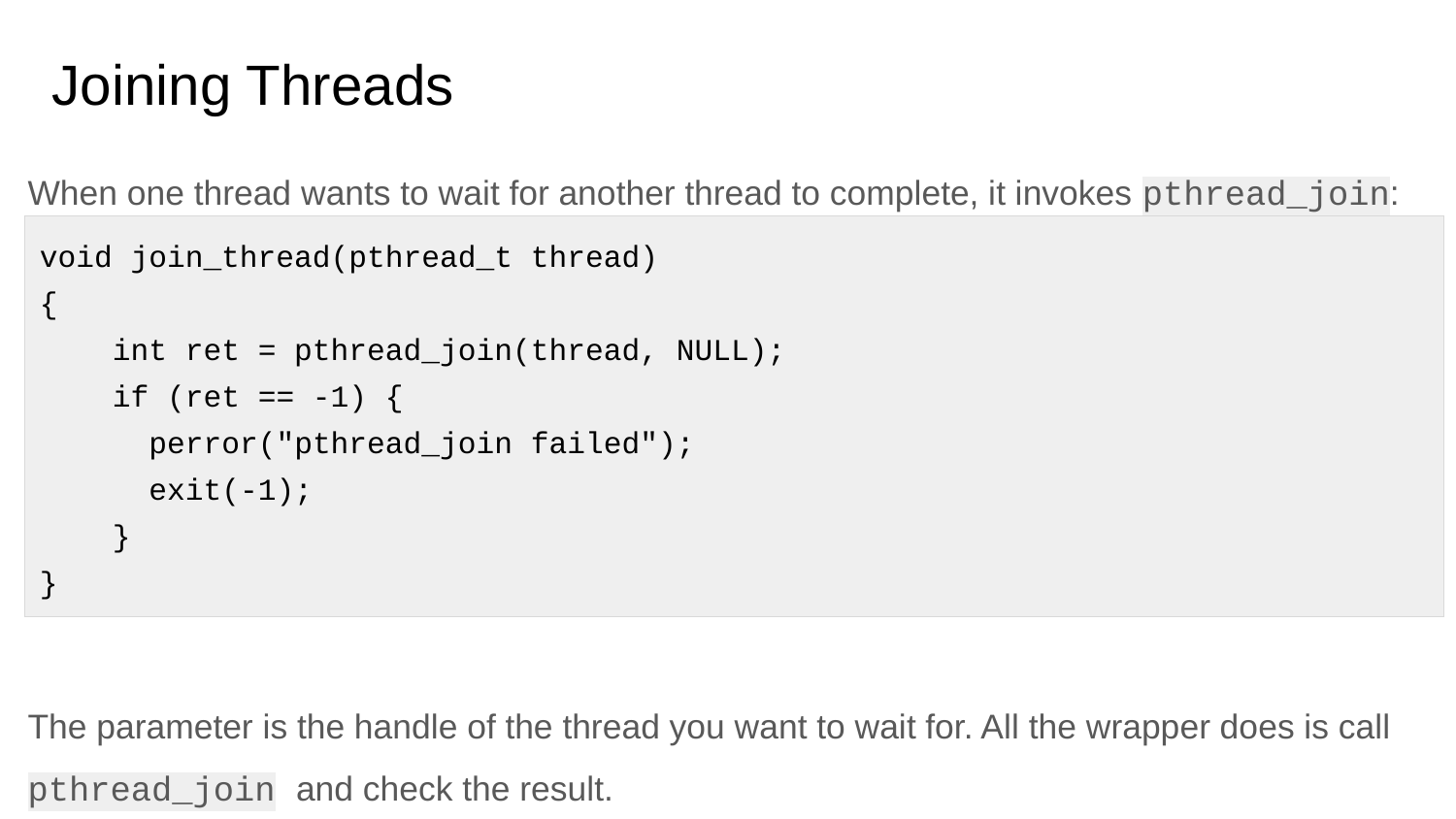

# Joining Threads
When one thread wants to wait for another thread to complete, it invokes pthread_join:
| void join\_thread(pthread\_t thread) { int ret = pthread\_join(thread, NULL); if (ret == -1) { perror("pthread\_join failed"); exit(-1); } } |
| --- |
The parameter is the handle of the thread you want to wait for. All the wrapper does is call pthread_join and check the result.